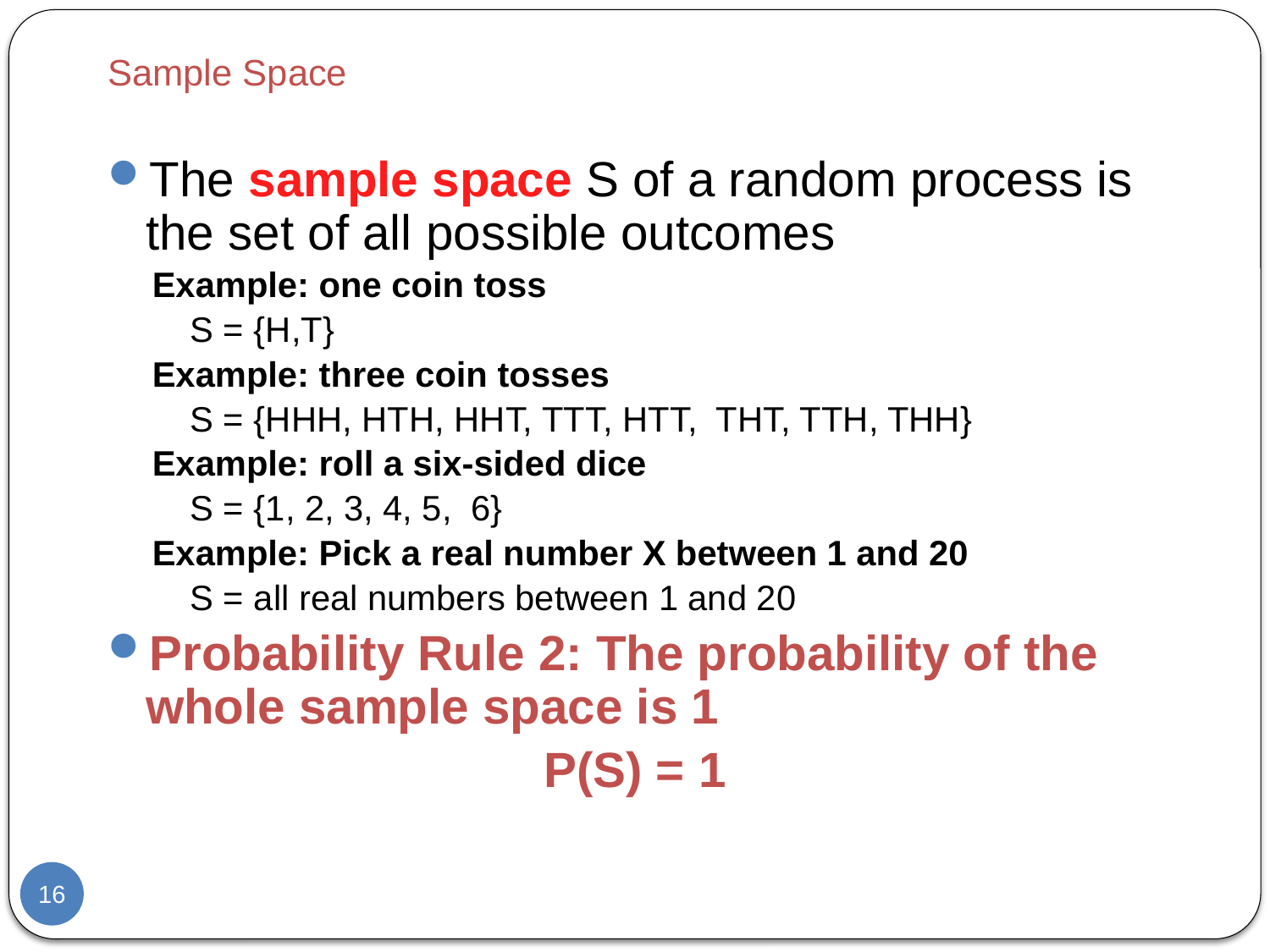

# Sample Space
The sample space S of a random process is the set of all possible outcomes
Example: one coin toss
S = {H,T}
Example: three coin tosses
S = {HHH, HTH, HHT, TTT, HTT,  THT, TTH, THH}
Example: roll a six-sided dice
S = {1, 2, 3, 4, 5,  6}
Example: Pick a real number X between 1 and 20
S = all real numbers between 1 and 20
Probability Rule 2: The probability of the whole sample space is 1
P(S) = 1
16